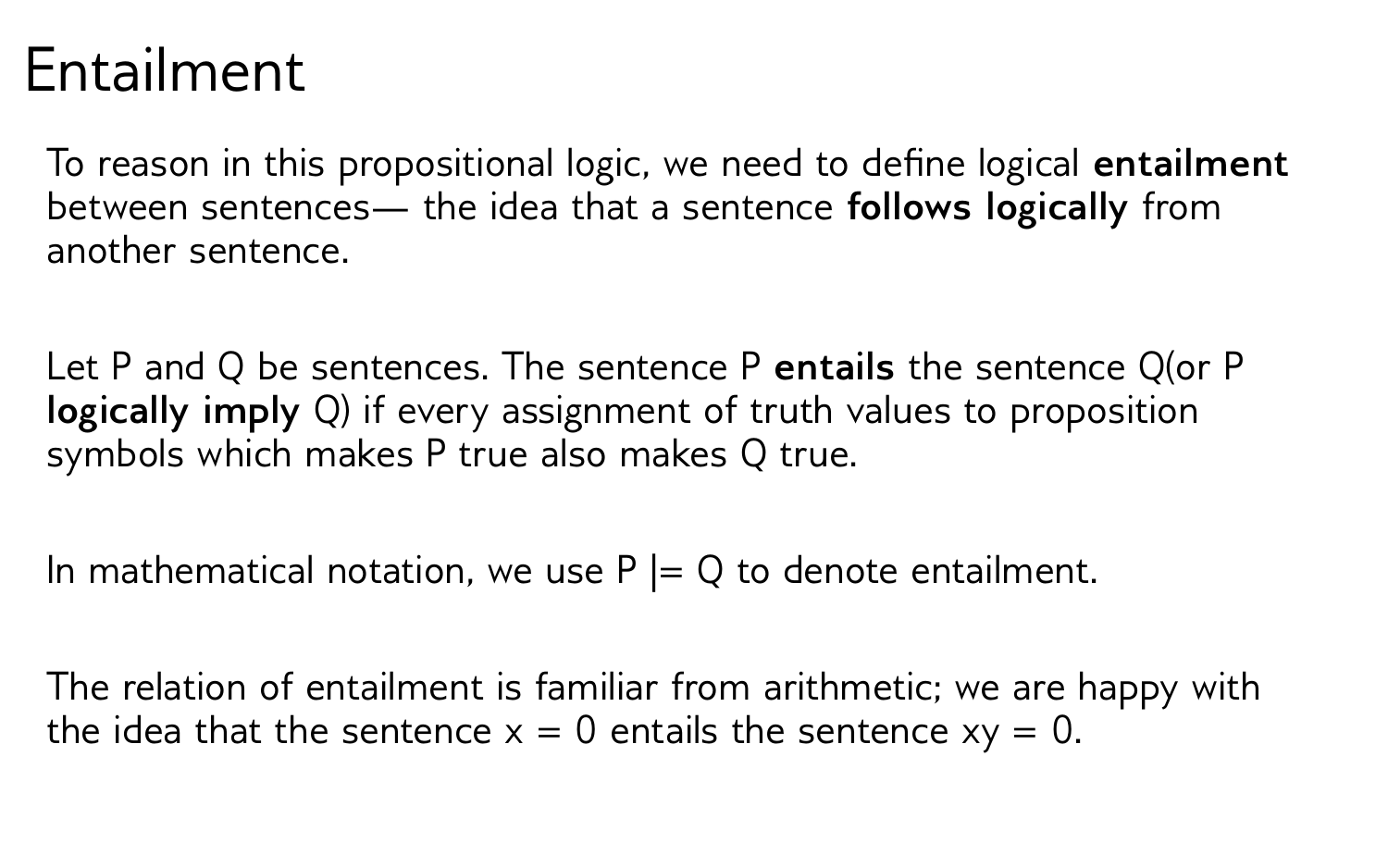

# Entailment
To reason in this propositional logic, we need to define logical entailment between sentences— the idea that a sentence follows logically from another sentence.

Let P and Q be sentences. The sentence P entails the sentence Q(or P logically imply Q) if every assignment of truth values to proposition symbols which makes P true also makes Q true.

In mathematical notation, we use P |= Q to denote entailment.

The relation of entailment is familiar from arithmetic; we are happy with the idea that the sentence x = 0 entails the sentence xy = 0.